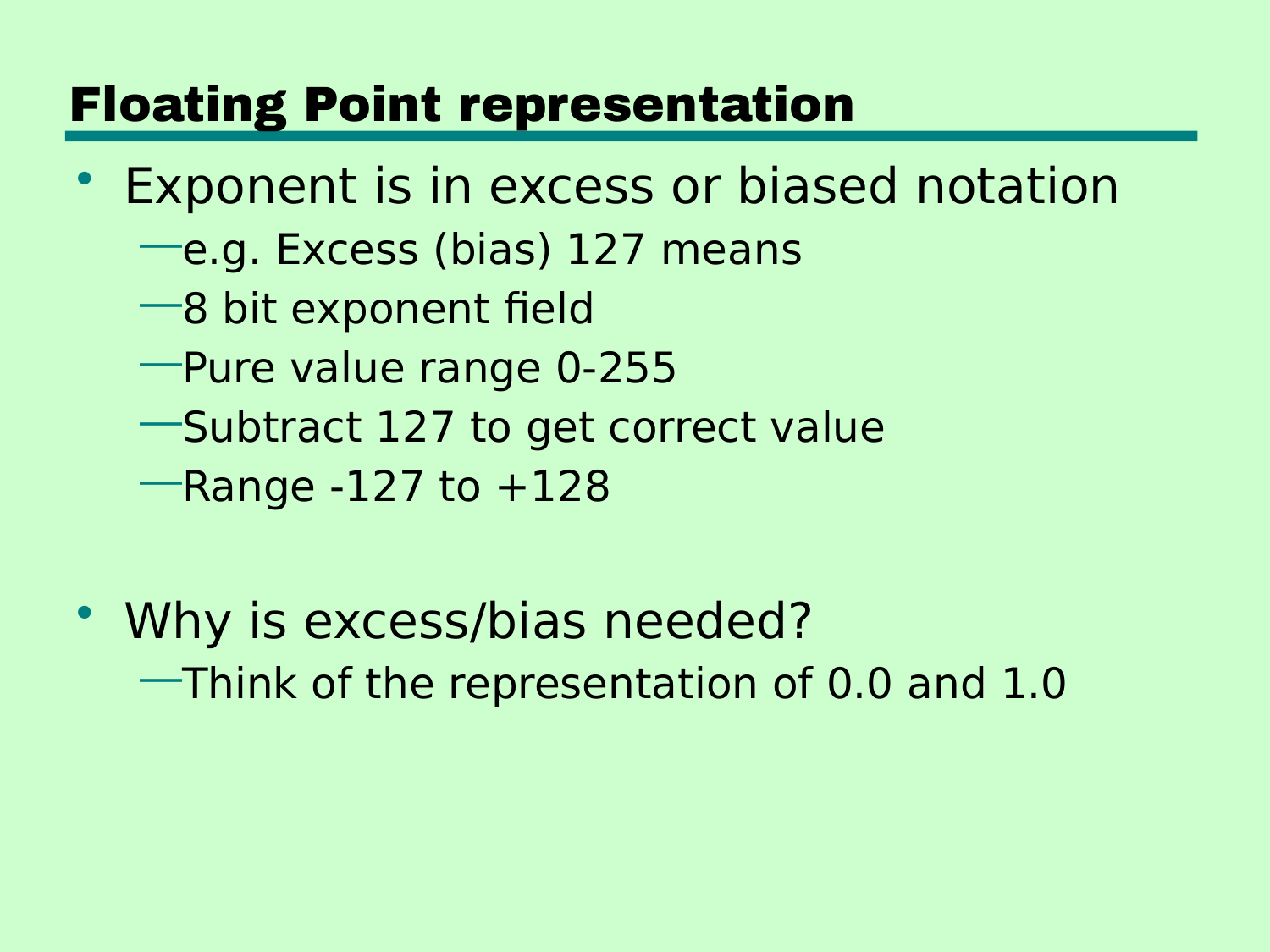

# Floating Point representation
Exponent is in excess or biased notation
e.g. Excess (bias) 127 means
8 bit exponent field
Pure value range 0-255
Subtract 127 to get correct value
Range -127 to +128

Why is excess/bias needed?
Think of the representation of 0.0 and 1.0